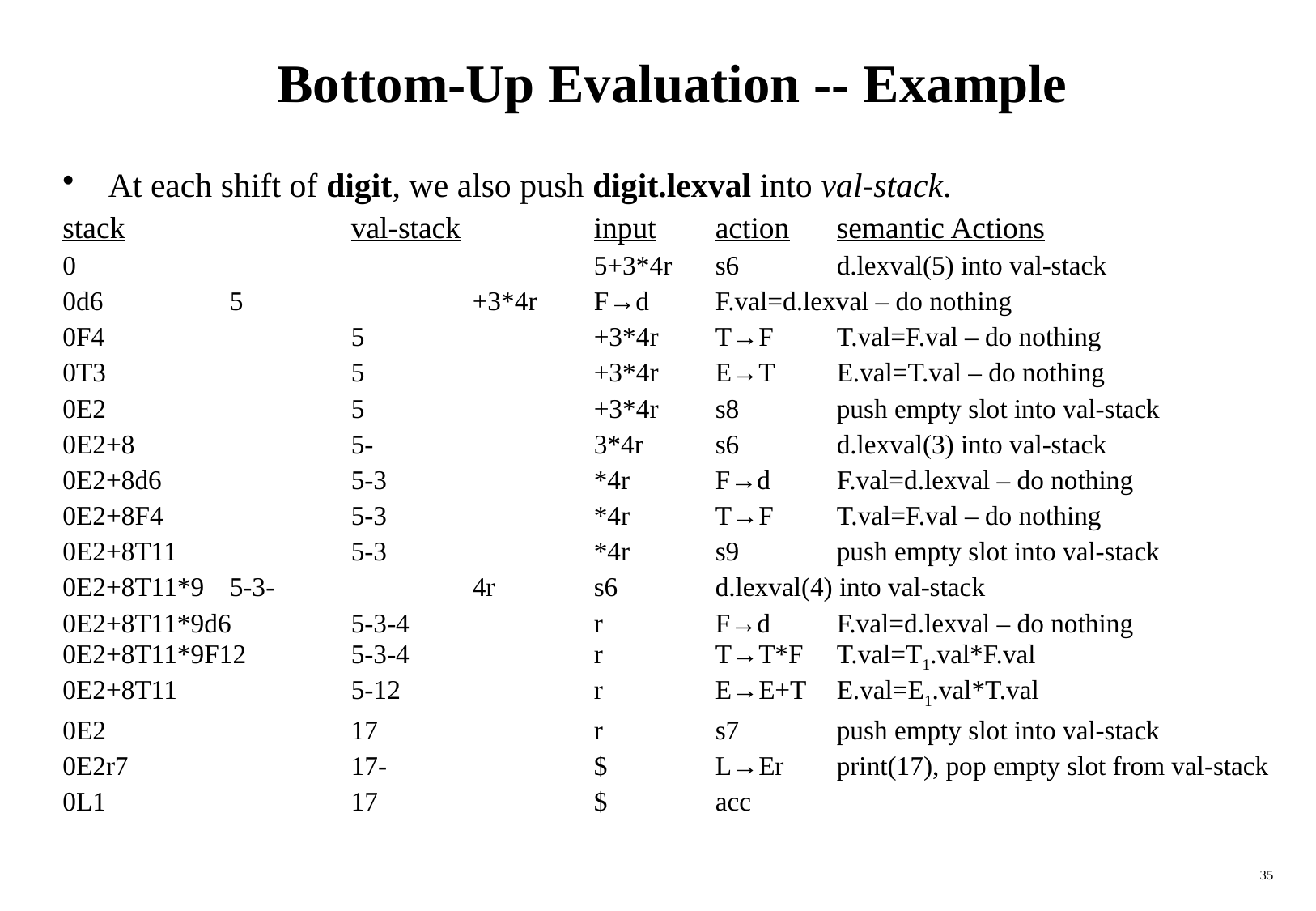

# Bottom-Up Evaluation -- Example
At each shift of digit, we also push digit.lexval into val-stack.
stack		val-stack		input	action	semantic Actions
0					5+3*4r	s6	d.lexval(5) into val-stack
0d6	            	5		+3*4r	F→d	F.val=d.lexval – do nothing
0F4			5		+3*4r	T→F	T.val=F.val – do nothing
0T3			5		+3*4r	E→T	E.val=T.val – do nothing
0E2			5		+3*4r	s8	push empty slot into val-stack
0E2+8		5-		3*4r	s6	d.lexval(3) into val-stack
0E2+8d6		5-3		*4r	F→d	F.val=d.lexval – do nothing
0E2+8F4		5-3		*4r	T→F	T.val=F.val – do nothing
0E2+8T11		5-3		*4r	s9	push empty slot into val-stack
0E2+8T11*9	5-3-		4r	s6	d.lexval(4) into val-stack
0E2+8T11*9d6	5-3-4		r	F→d 	F.val=d.lexval – do nothing
0E2+8T11*9F12	5-3-4		r	T→T*F	T.val=T1.val*F.val
0E2+8T11		5-12		r	E→E+T	E.val=E1.val*T.val
0E2			17		r	s7	push empty slot into val-stack
0E2r7		17-		$	L→Er	print(17), pop empty slot from val-stack
0L1			17		$	acc

35